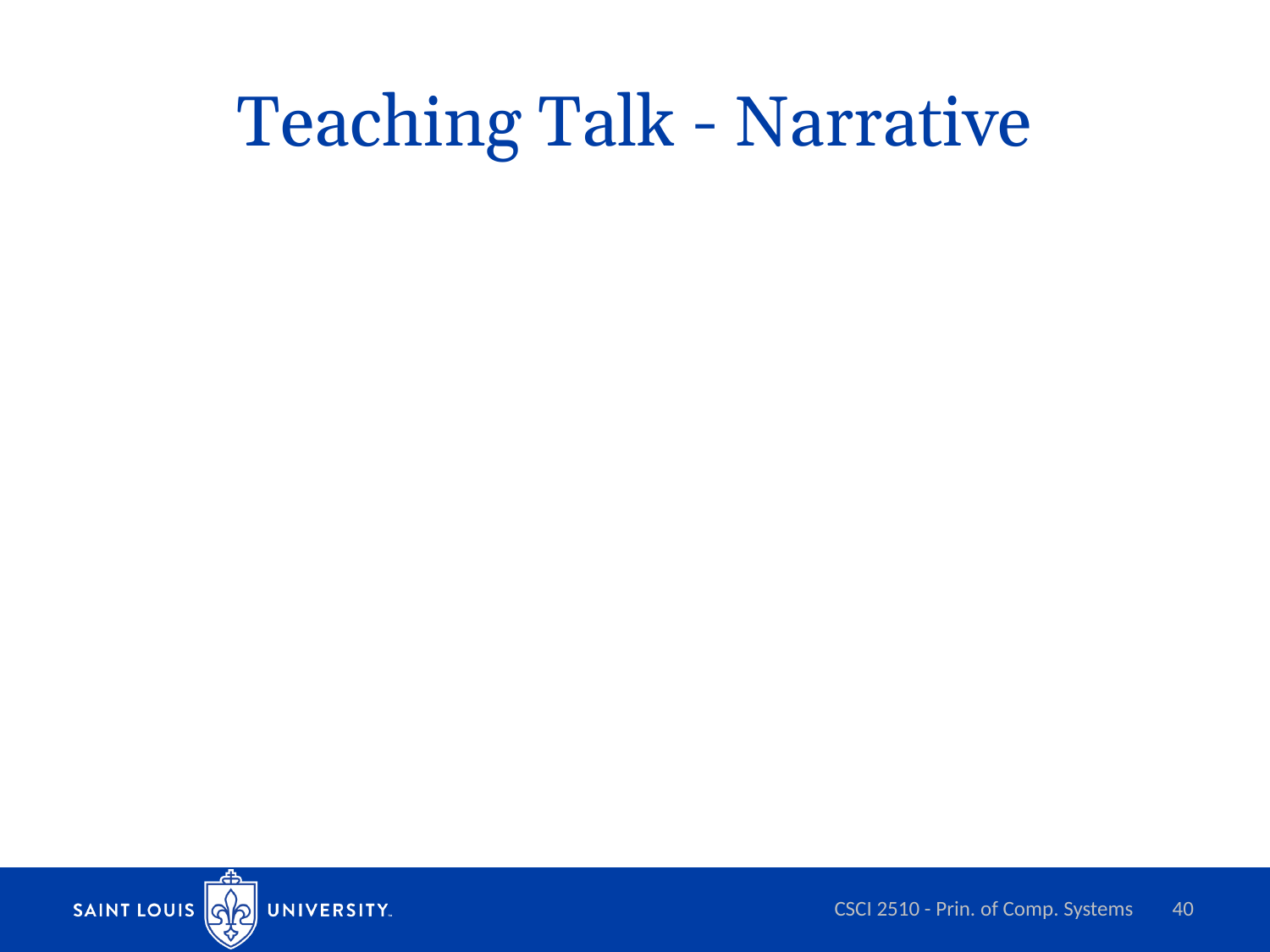

# Teaching Talk - Narrative

CSCI 2510 - Prin. of Comp. Systems
40